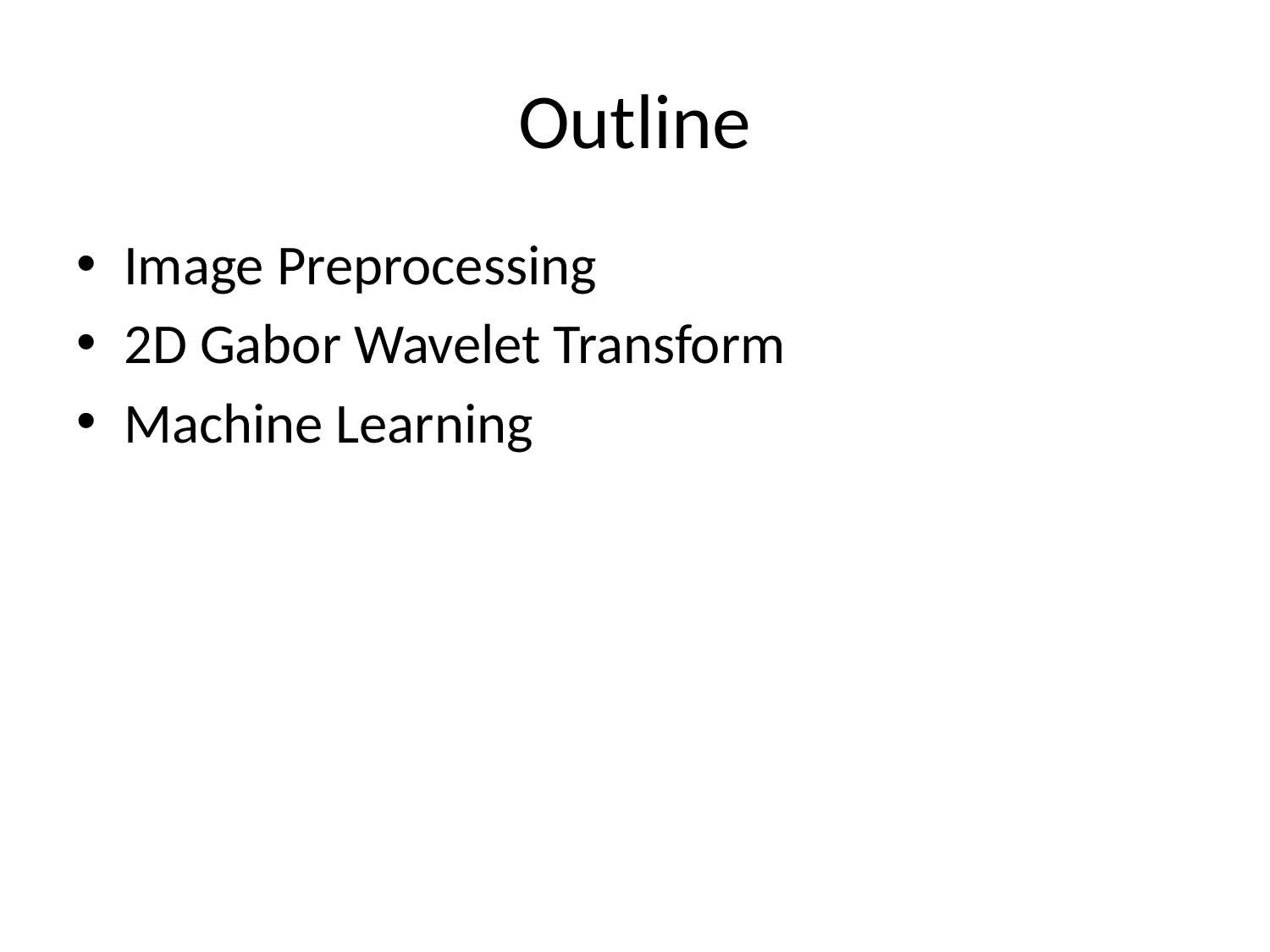

# Outline
Image Preprocessing
2D Gabor Wavelet Transform
Machine Learning